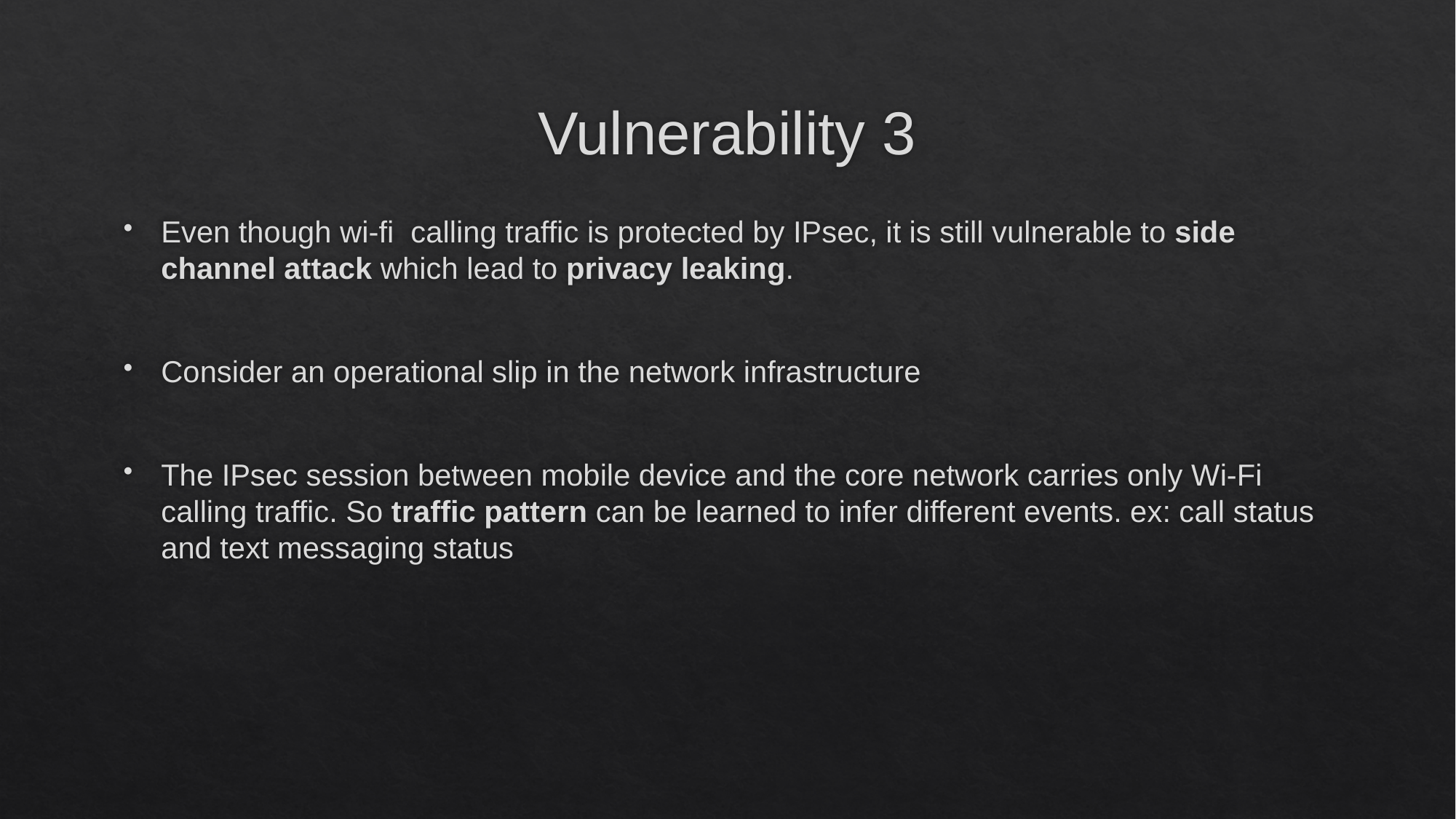

# Vulnerability 3
Even though wi-fi  calling traffic is protected by IPsec, it is still vulnerable to side channel attack which lead to privacy leaking.

Consider an operational slip in the network infrastructure

The IPsec session between mobile device and the core network carries only Wi-Fi calling traffic. So traffic pattern can be learned to infer different events. ex: call status and text messaging status